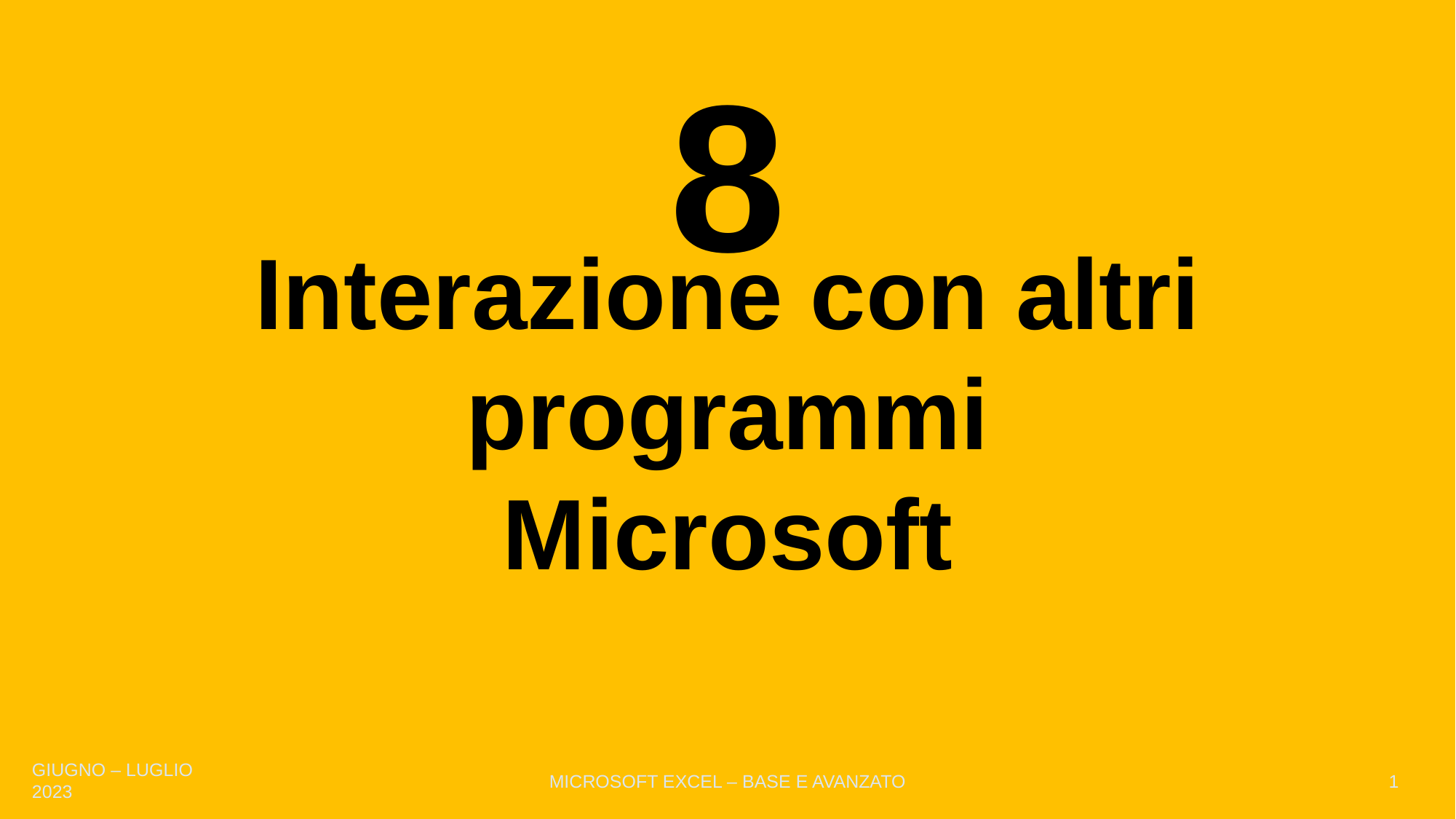

8
# Interazione con altri programmi Microsoft
GIUGNO – LUGLIO 2023
MICROSOFT EXCEL – BASE E AVANZATO
1